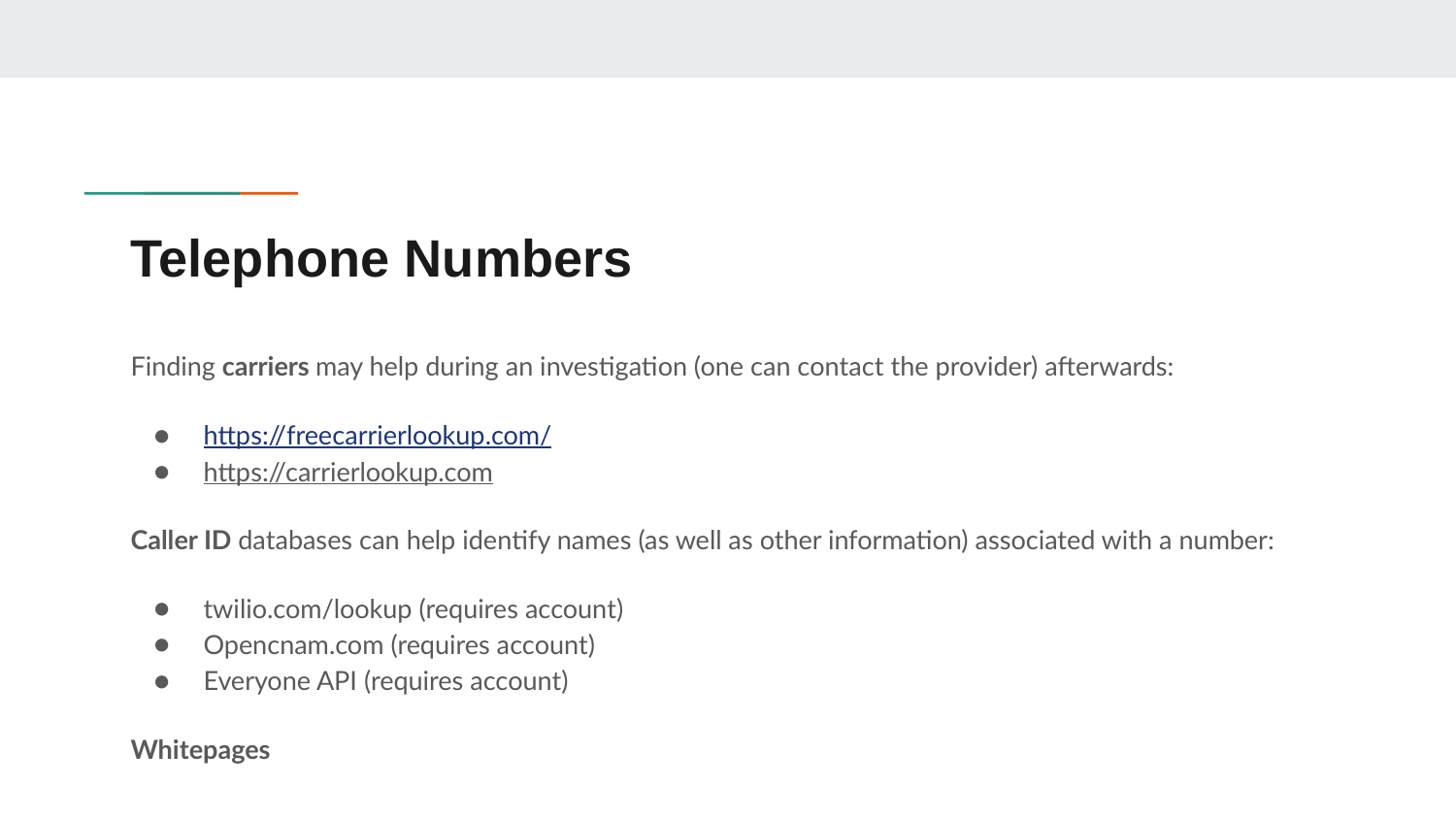

# Telephone Numbers
Finding carriers may help during an investigation (one can contact the provider) afterwards:
https://freecarrierlookup.com/
https://carrierlookup.com
Caller ID databases can help identify names (as well as other information) associated with a number:
twilio.com/lookup (requires account)
Opencnam.com (requires account)
Everyone API (requires account)
Whitepages